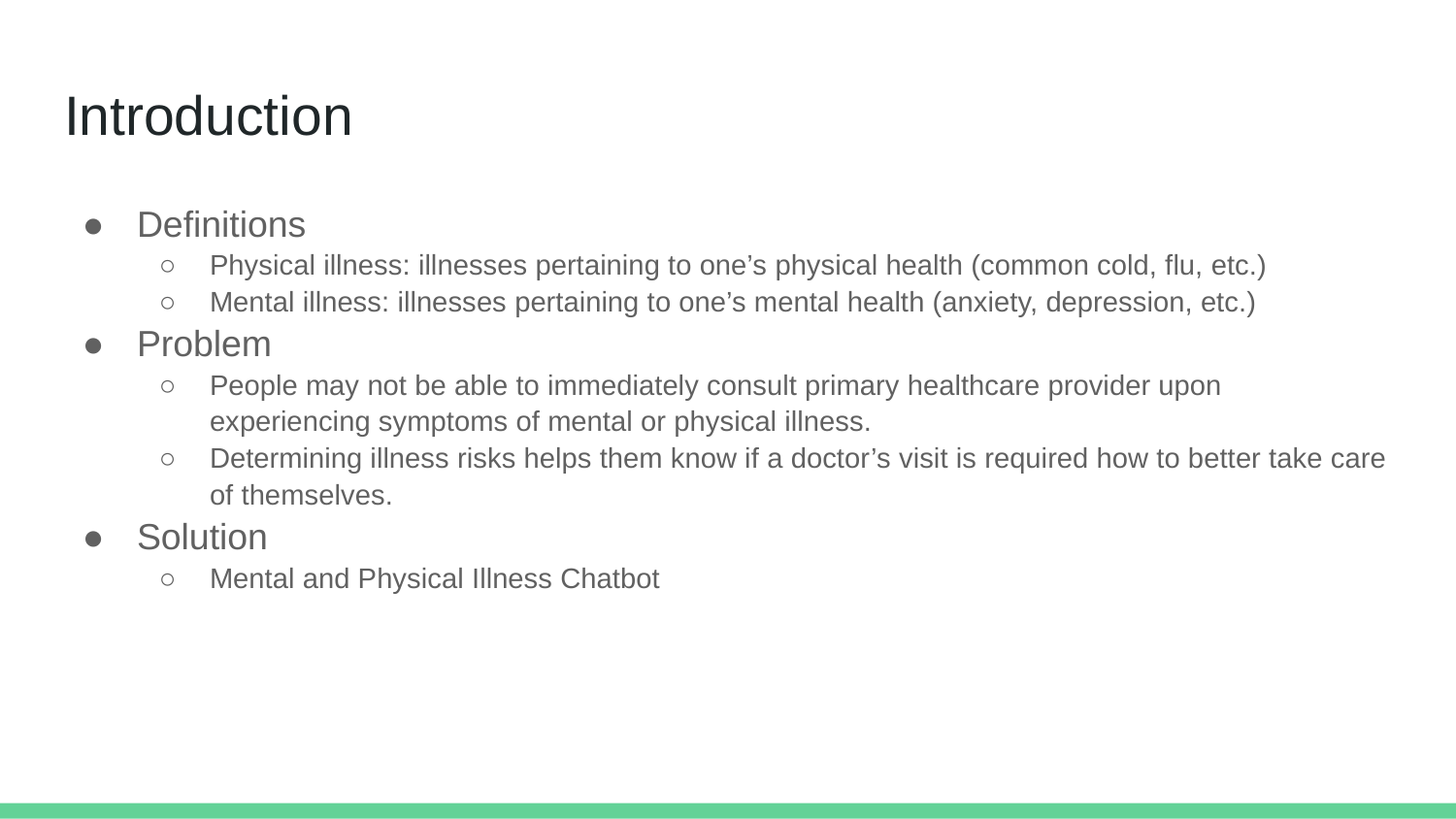

# Introduction
Definitions
Physical illness: illnesses pertaining to one’s physical health (common cold, flu, etc.)
Mental illness: illnesses pertaining to one’s mental health (anxiety, depression, etc.)
Problem
People may not be able to immediately consult primary healthcare provider upon experiencing symptoms of mental or physical illness.
Determining illness risks helps them know if a doctor’s visit is required how to better take care of themselves.
Solution
Mental and Physical Illness Chatbot